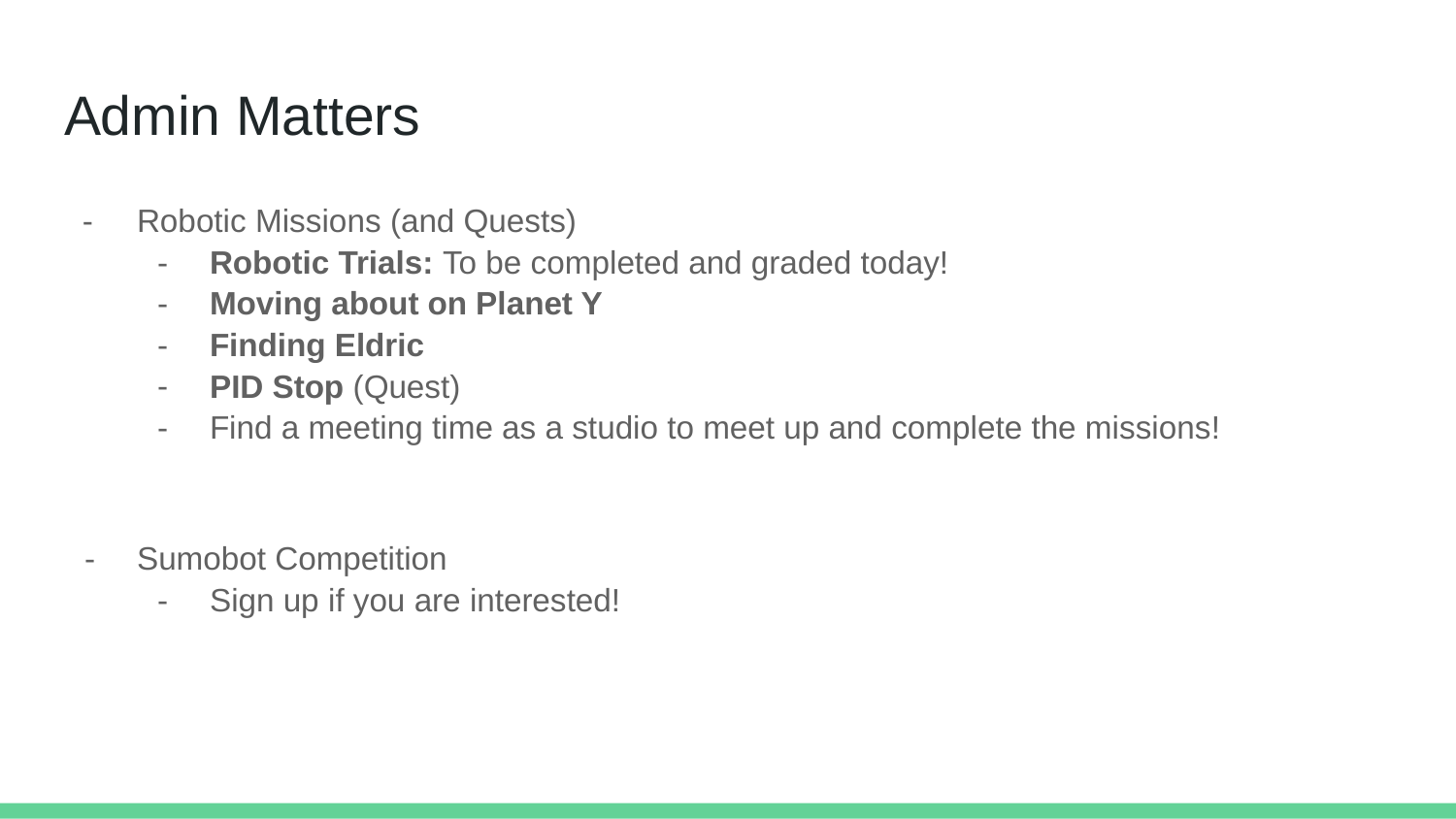

# Admin Matters
Robotic Missions (and Quests)
Robotic Trials: To be completed and graded today!
Moving about on Planet Y
Finding Eldric
PID Stop (Quest)
Find a meeting time as a studio to meet up and complete the missions!

Sumobot Competition
Sign up if you are interested!